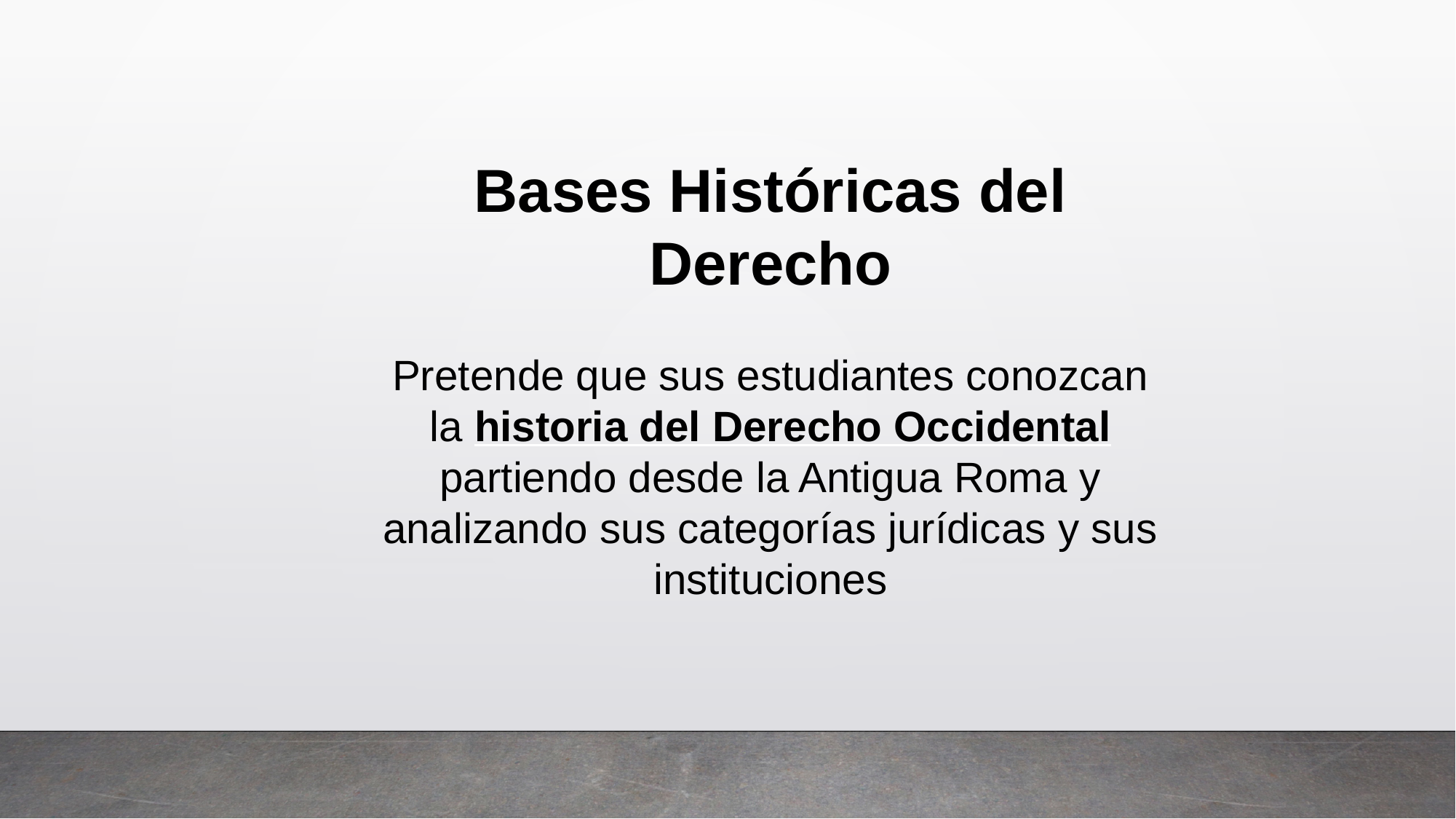

Bases Históricas del Derecho

Pretende que sus estudiantes conozcan la historia del Derecho Occidental partiendo desde la Antigua Roma y analizando sus categorías jurídicas y sus instituciones